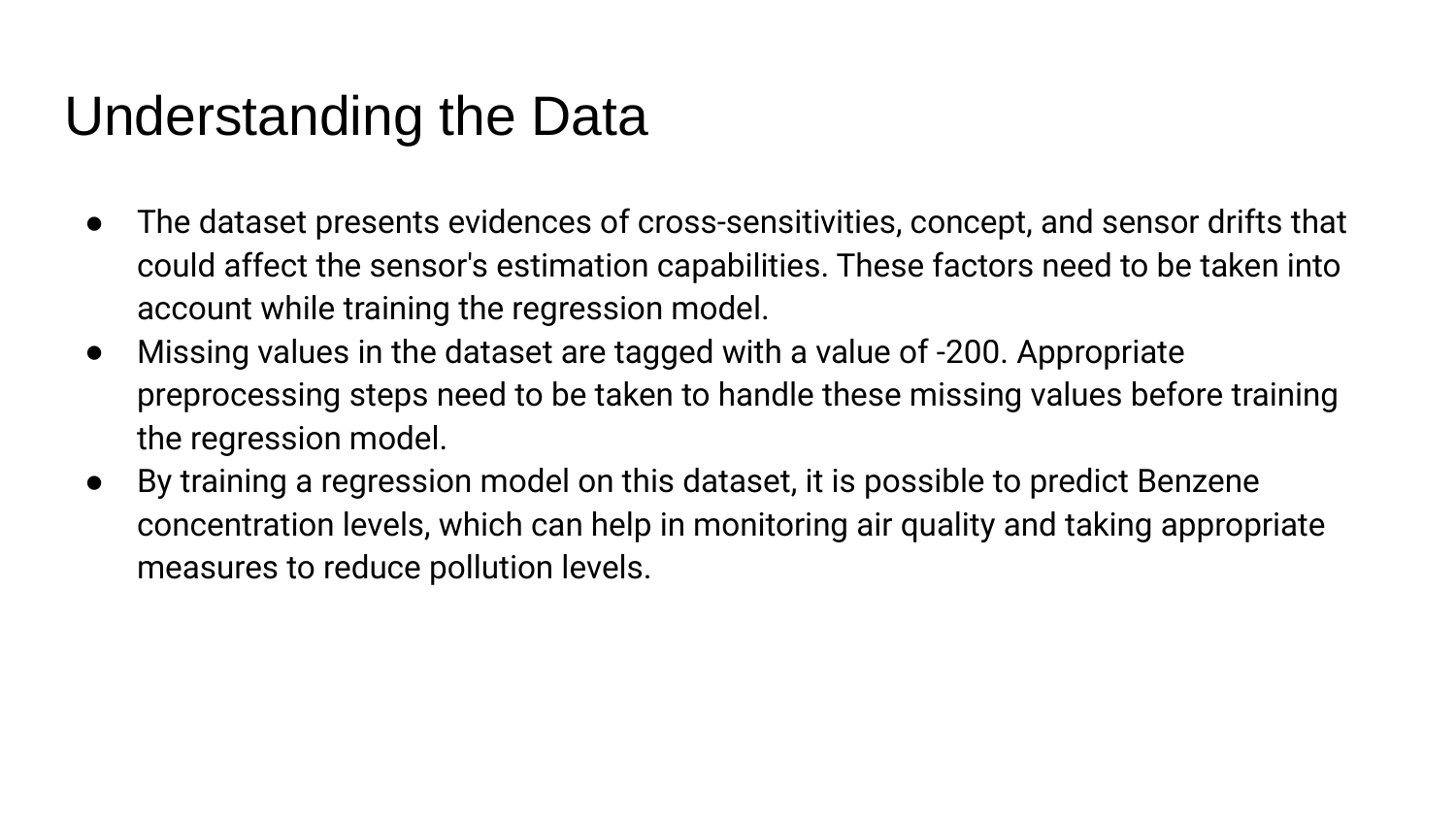

# Understanding the Data
The dataset presents evidences of cross-sensitivities, concept, and sensor drifts that could affect the sensor's estimation capabilities. These factors need to be taken into account while training the regression model.
Missing values in the dataset are tagged with a value of -200. Appropriate preprocessing steps need to be taken to handle these missing values before training the regression model.
By training a regression model on this dataset, it is possible to predict Benzene concentration levels, which can help in monitoring air quality and taking appropriate measures to reduce pollution levels.